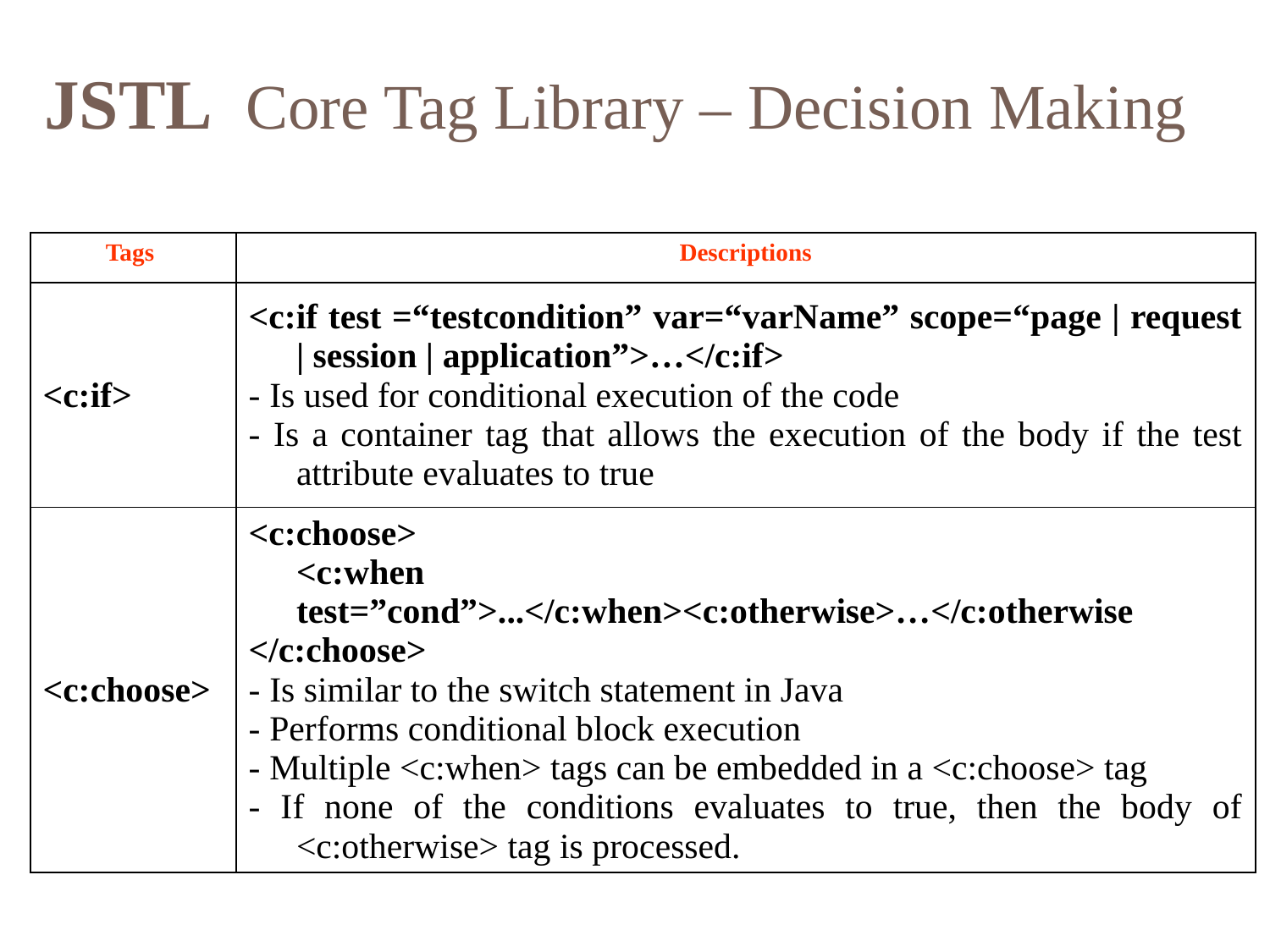

JSTL  Core Tag Library – Decision Making
| Tags | Descriptions |
| --- | --- |
| <c:if> | <c:if test =“testcondition” var=“varName” scope=“page | request | session | application”>…</c:if> - Is used for conditional execution of the code - Is a container tag that allows the execution of the body if the test attribute evaluates to true |
| <c:choose> | <c:choose> <c:when test=”cond”>...</c:when><c:otherwise>…</c:otherwise </c:choose> - Is similar to the switch statement in Java - Performs conditional block execution - Multiple <c:when> tags can be embedded in a <c:choose> tag - If none of the conditions evaluates to true, then the body of <c:otherwise> tag is processed. |